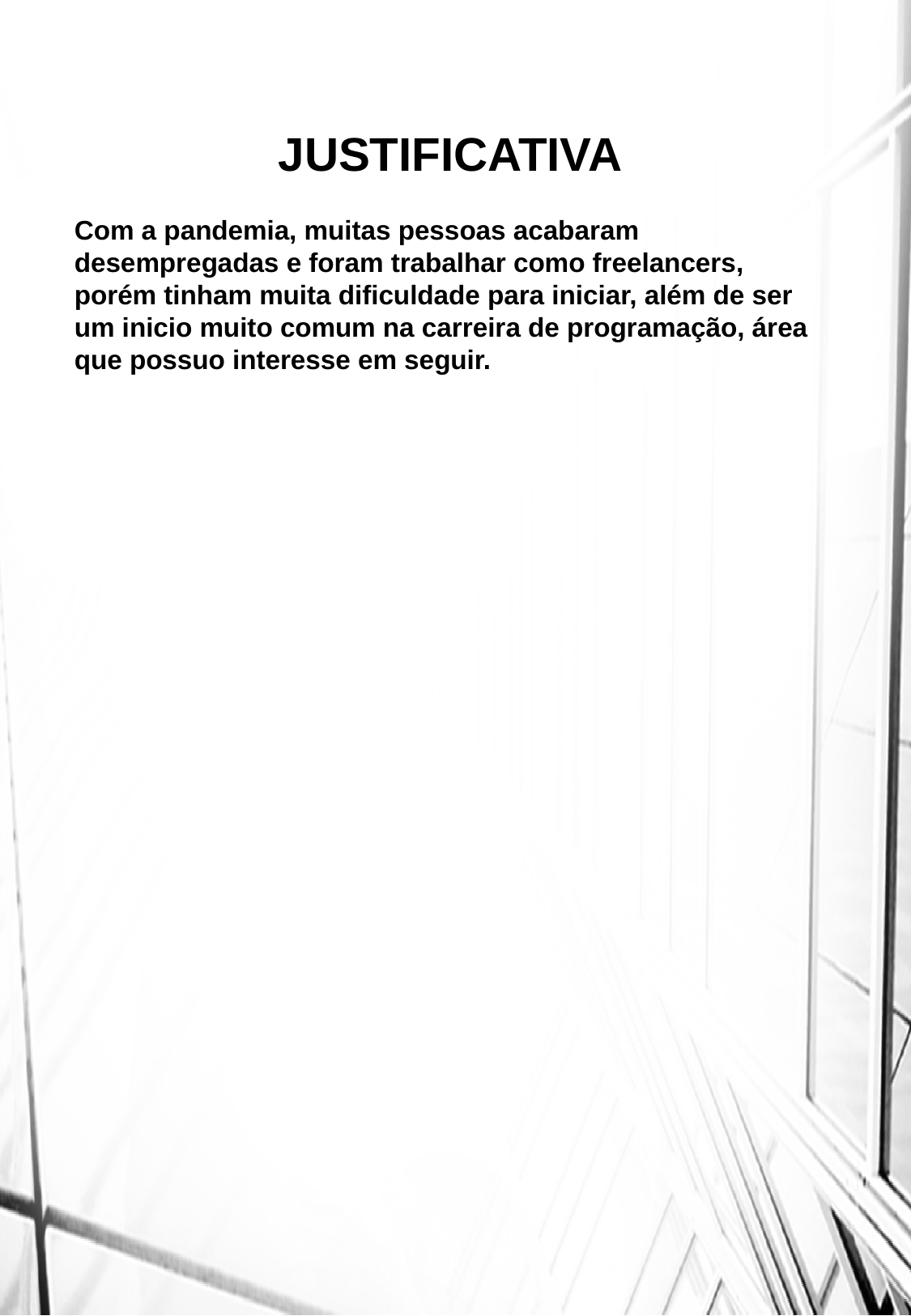

JUSTIFICATIVA

Com a pandemia, muitas pessoas acabaram desempregadas e foram trabalhar como freelancers, porém tinham muita dificuldade para iniciar, além de ser um inicio muito comum na carreira de programação, área que possuo interesse em seguir.